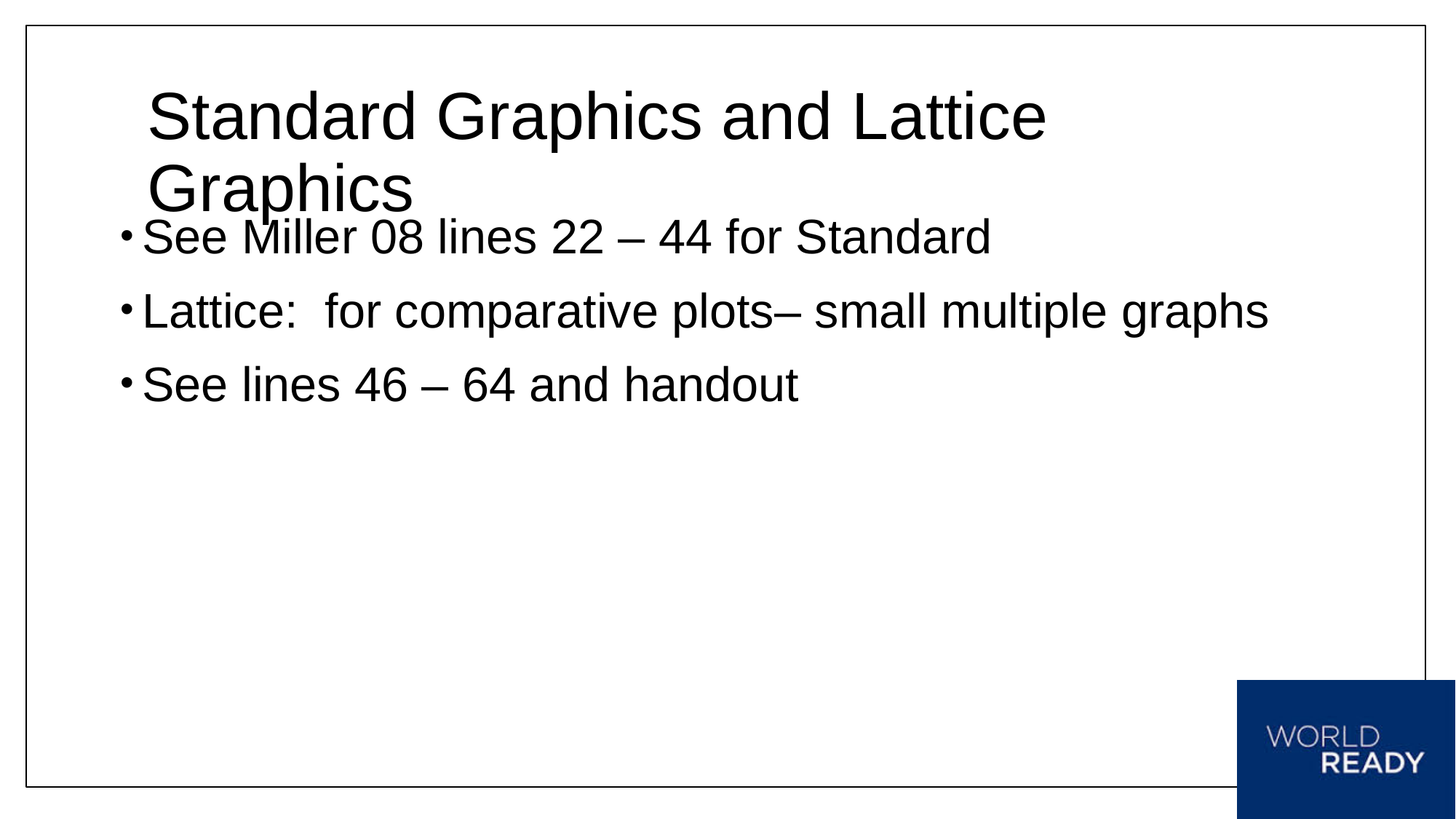

# Standard Graphics and Lattice Graphics
See Miller 08 lines 22 – 44 for Standard
Lattice:  for comparative plots– small multiple graphs
See lines 46 – 64 and handout